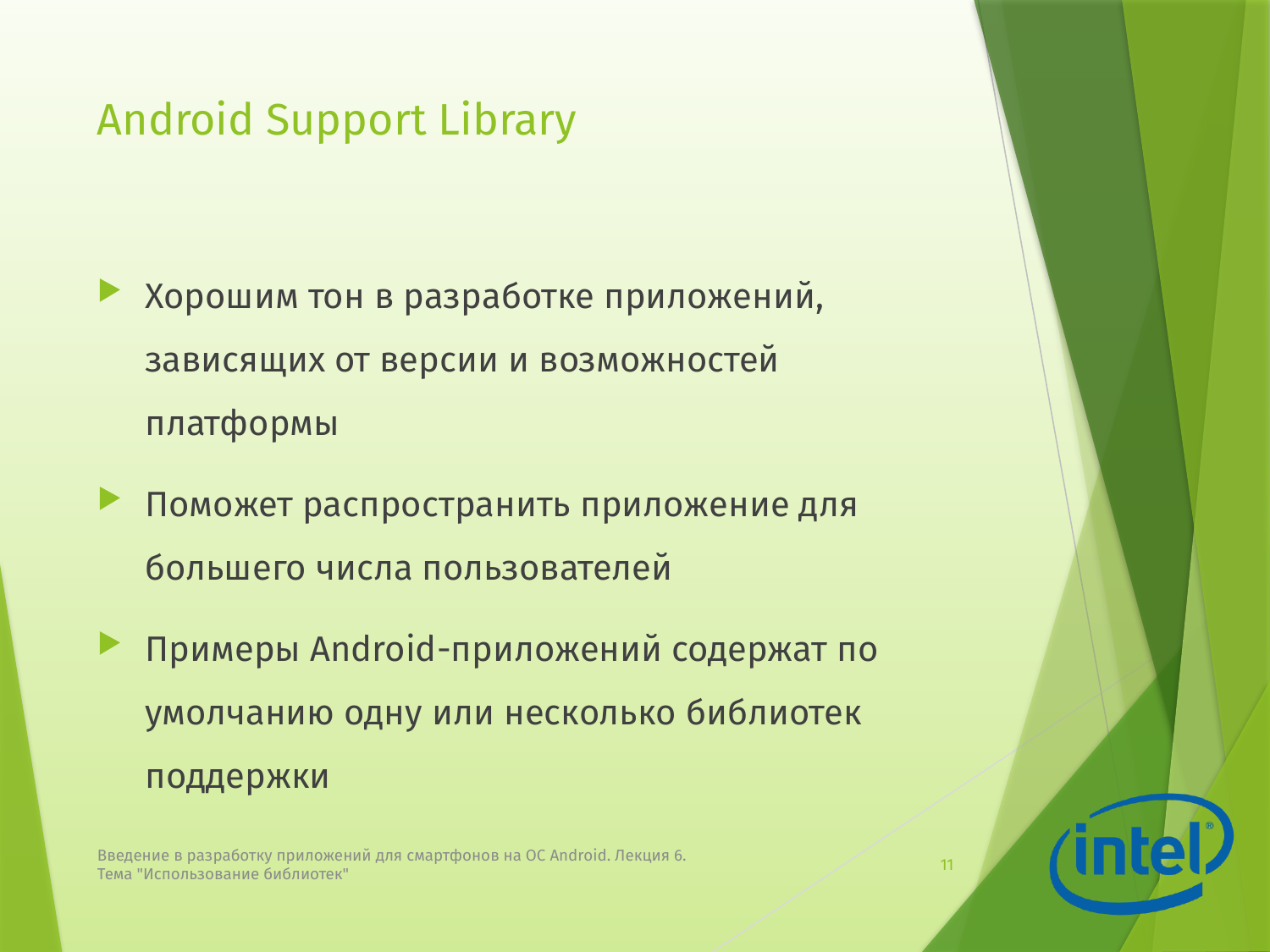

# Android Support Library
Хорошим тон в разработке приложений, зависящих от версии и возможностей платформы
Поможет распространить приложение для большего числа пользователей
Примеры Android-приложений содержат по умолчанию одну или несколько библиотек поддержки
Введение в разработку приложений для смартфонов на ОС Android. Лекция 6. Тема "Использование библиотек"
11